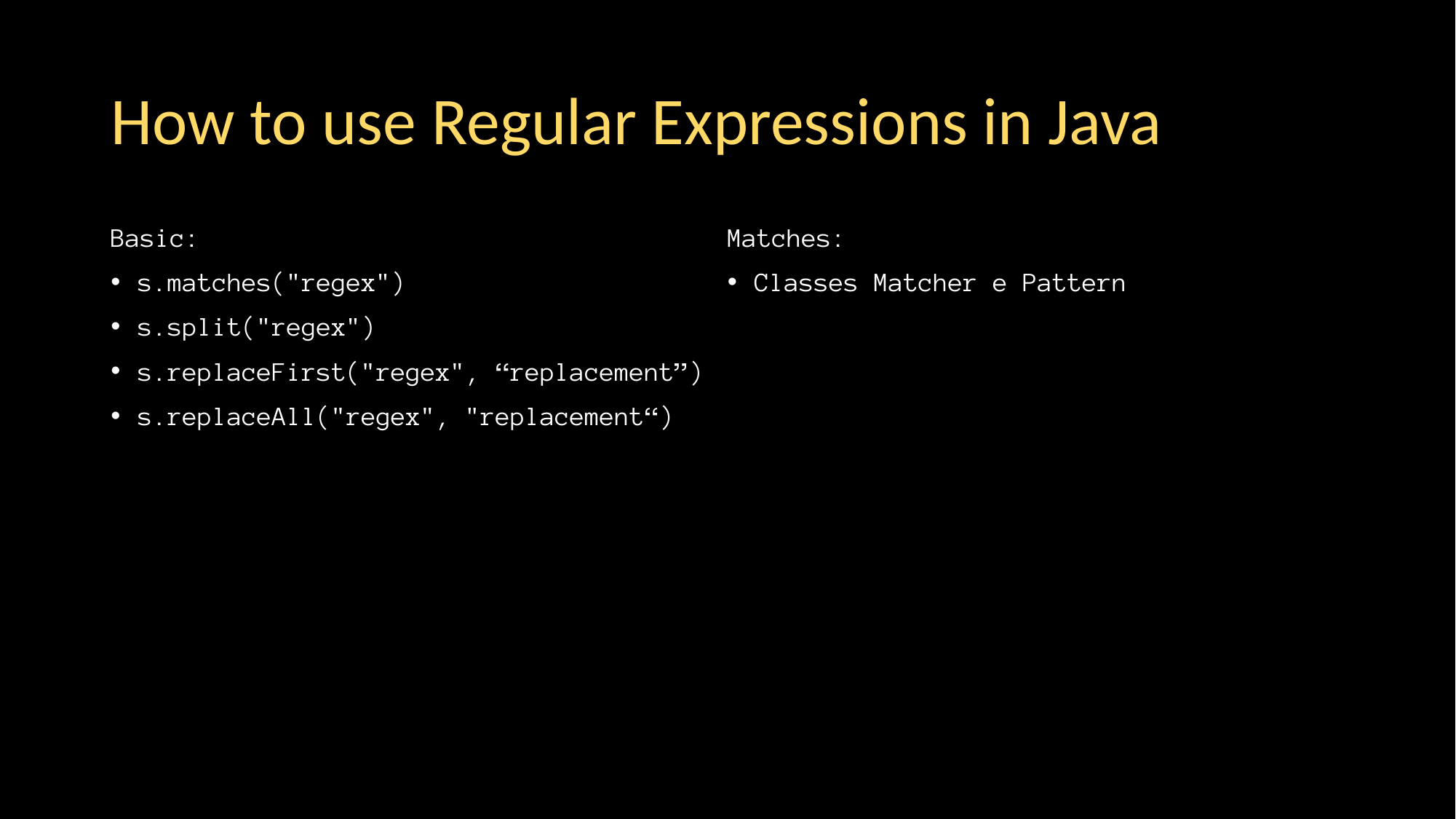

# How to use Regular Expressions in Java
Basic:
s.matches("regex")
s.split("regex")
s.replaceFirst("regex", “replacement”)
s.replaceAll("regex", "replacement“)

Matches:
Classes Matcher e Pattern